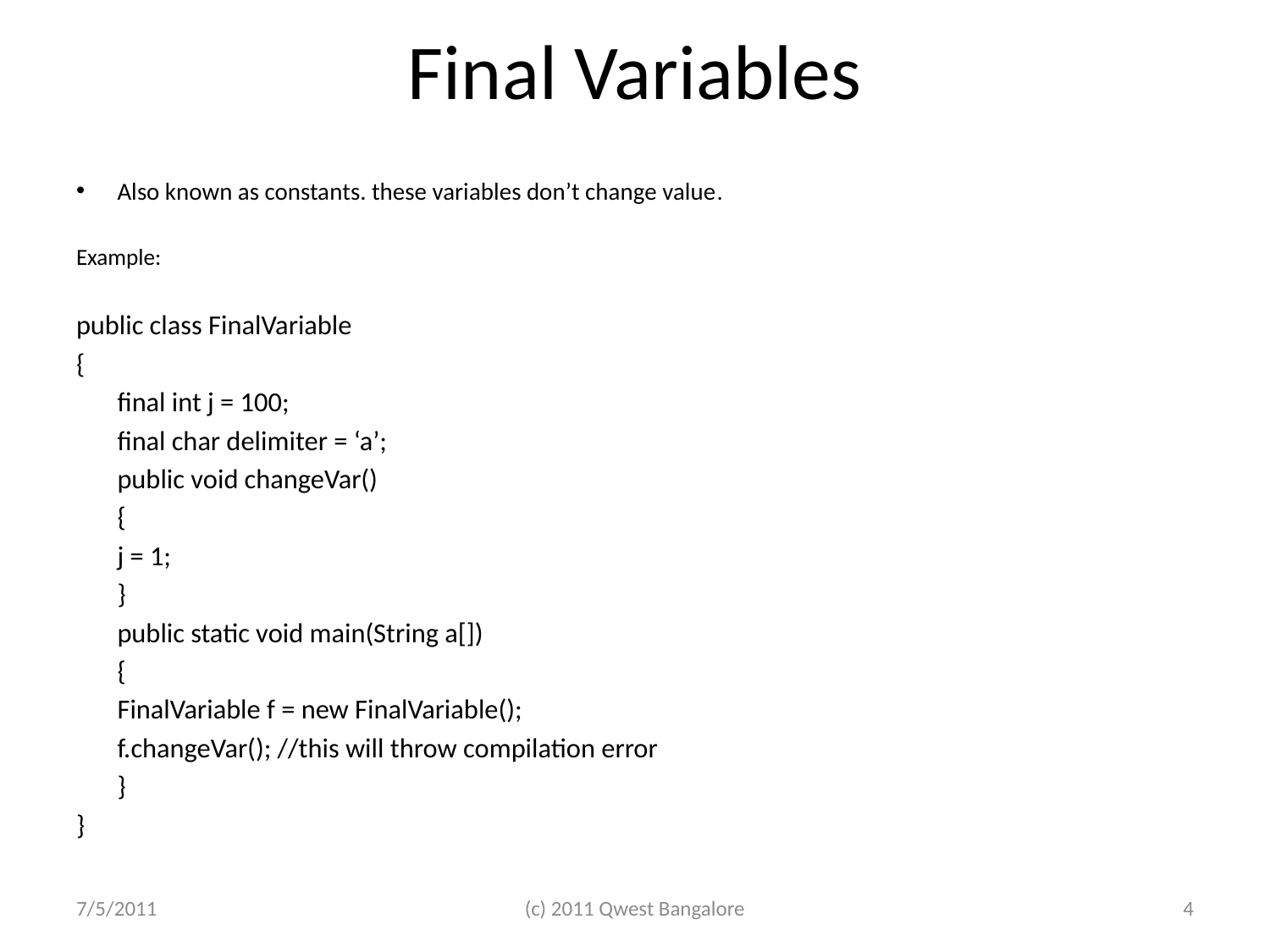

# Final Variables
Also known as constants. these variables don’t change value.

Example:

public class FinalVariable
{
	final int j = 100;
	final char delimiter = ‘a’;
	public void changeVar()
	{
		j = 1;
	}
	public static void main(String a[])
	{
		FinalVariable f = new FinalVariable();
		f.changeVar(); //this will throw compilation error
	}
}
7/5/2011
(c) 2011 Qwest Bangalore
4